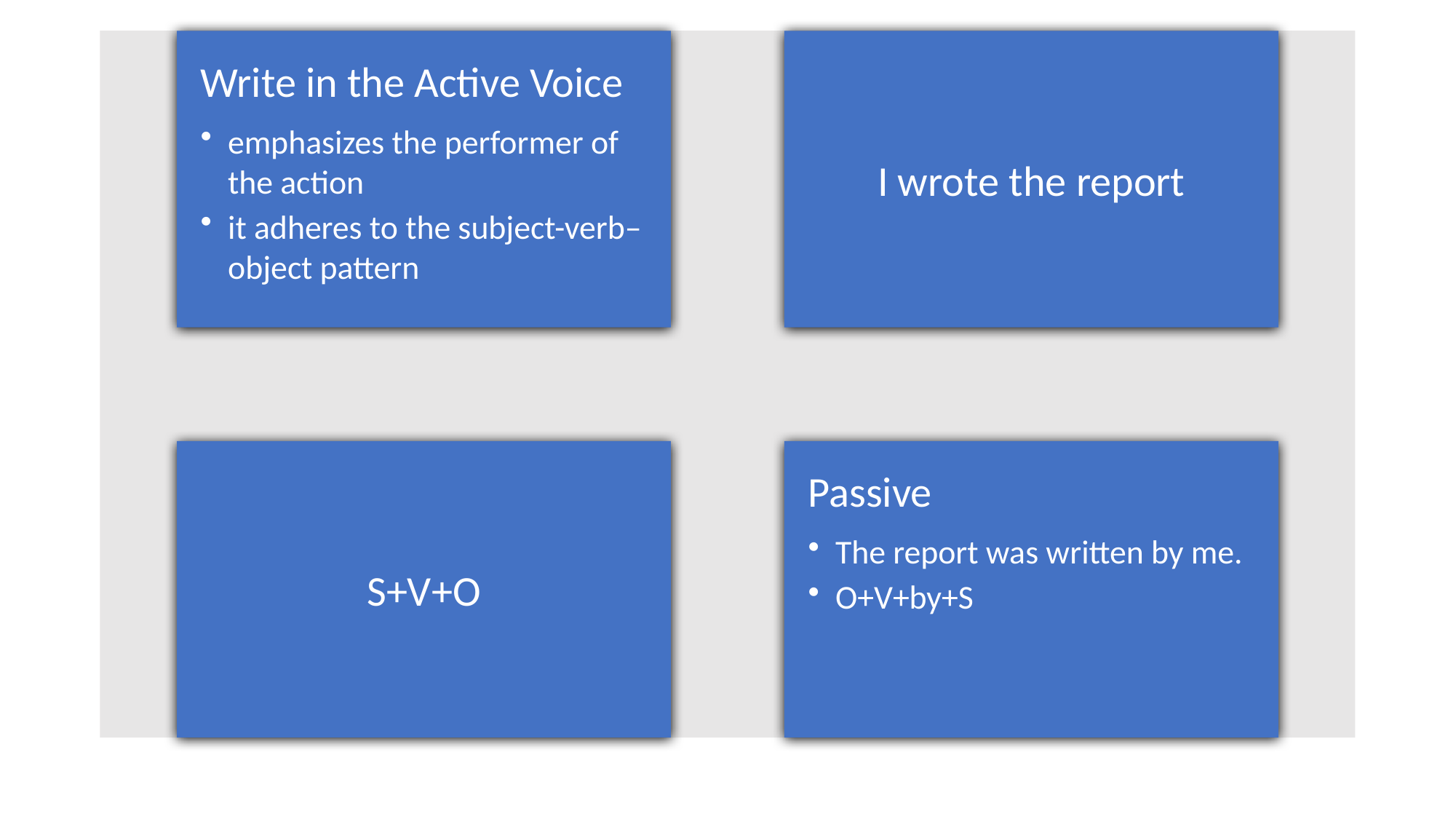

Write in the Active Voice
emphasizes the performer of the action
it adheres to the subject-verb–object pattern

I wrote the report

S+V+O
Passive
The report was written by me.
O+V+by+S
#